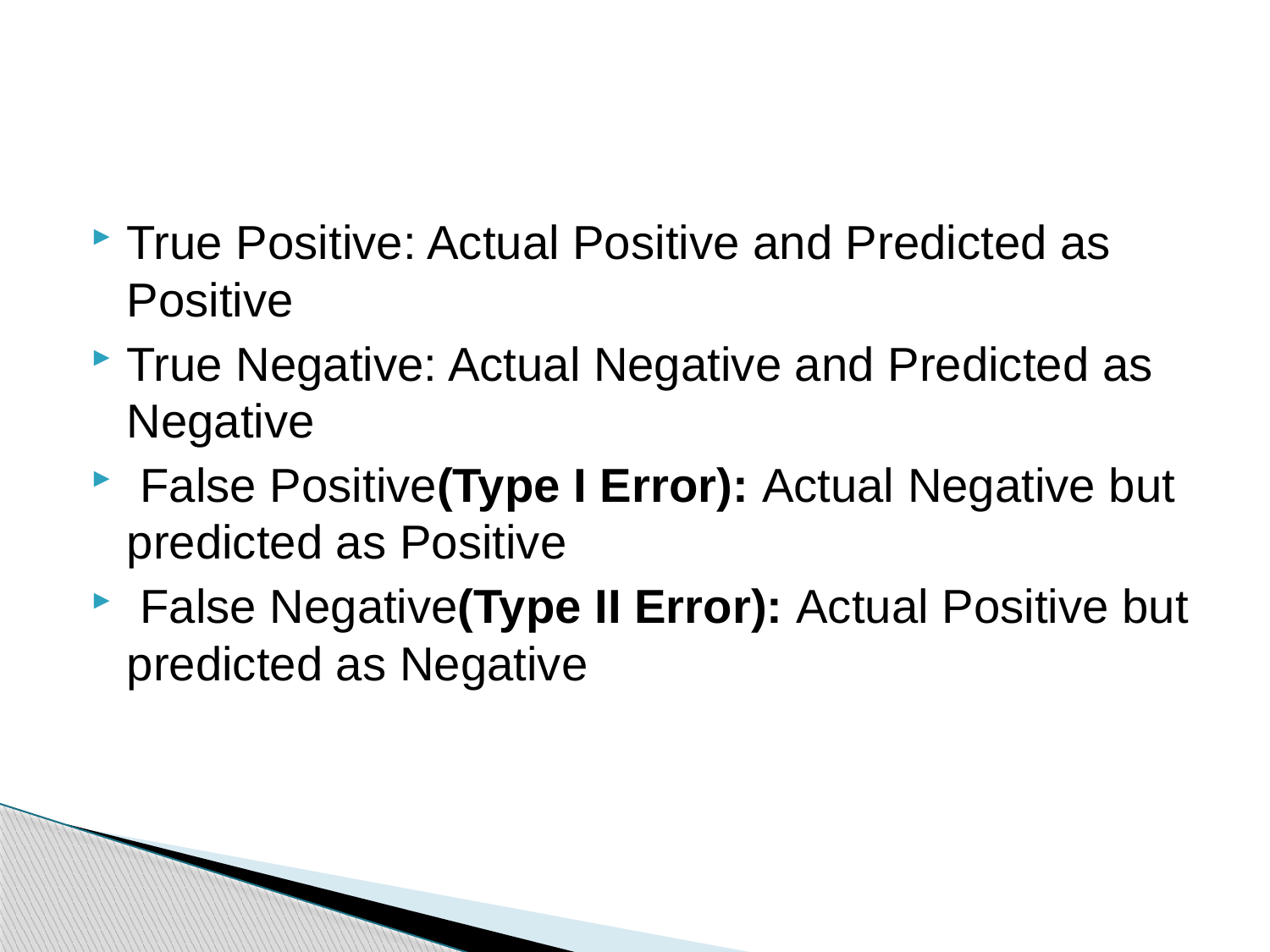

#
True Positive: Actual Positive and Predicted as Positive
True Negative: Actual Negative and Predicted as Negative
 False Positive(Type I Error): Actual Negative but predicted as Positive
 False Negative(Type II Error): Actual Positive but predicted as Negative